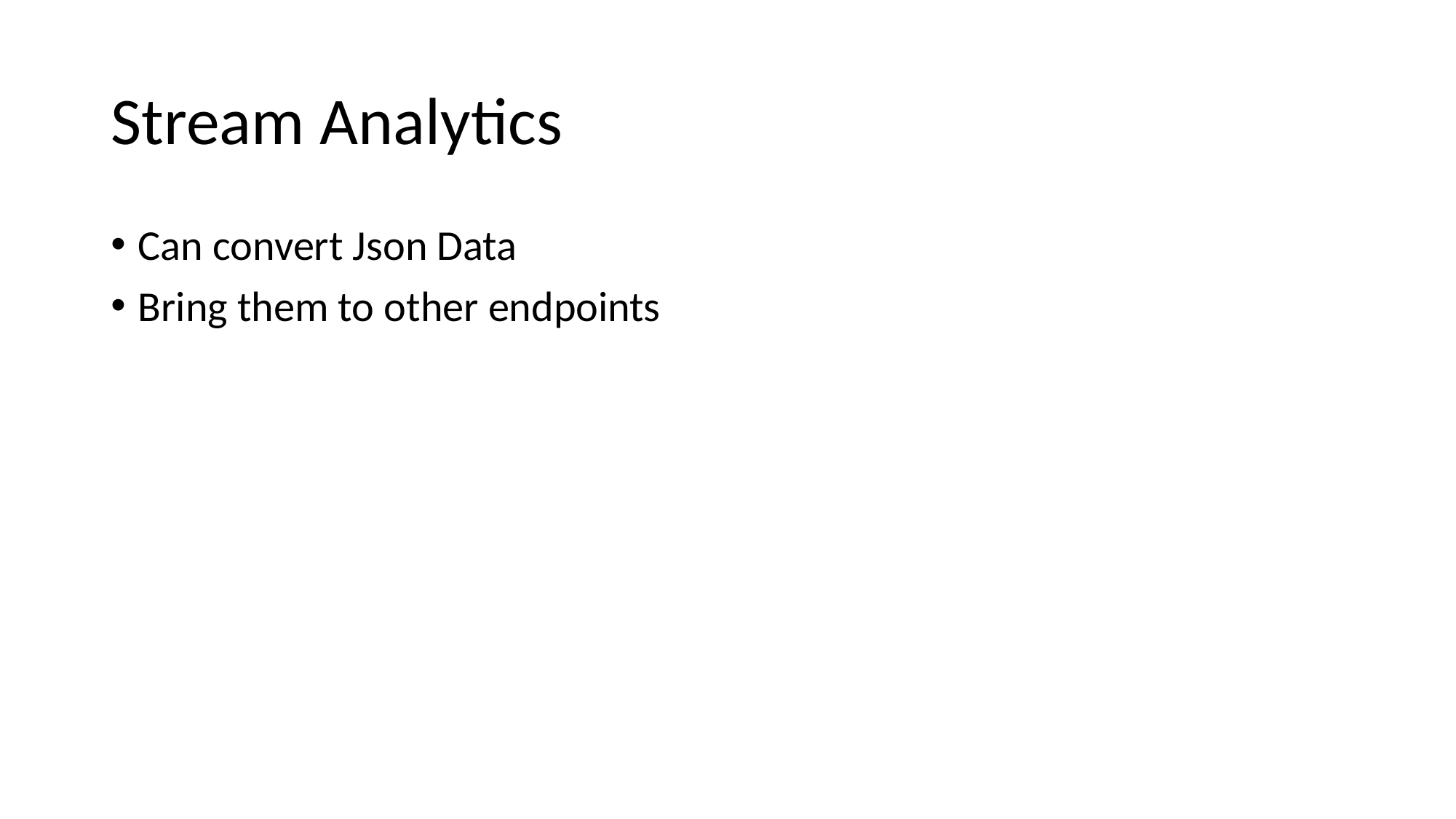

# Stream Analytics
Can convert Json Data
Bring them to other endpoints